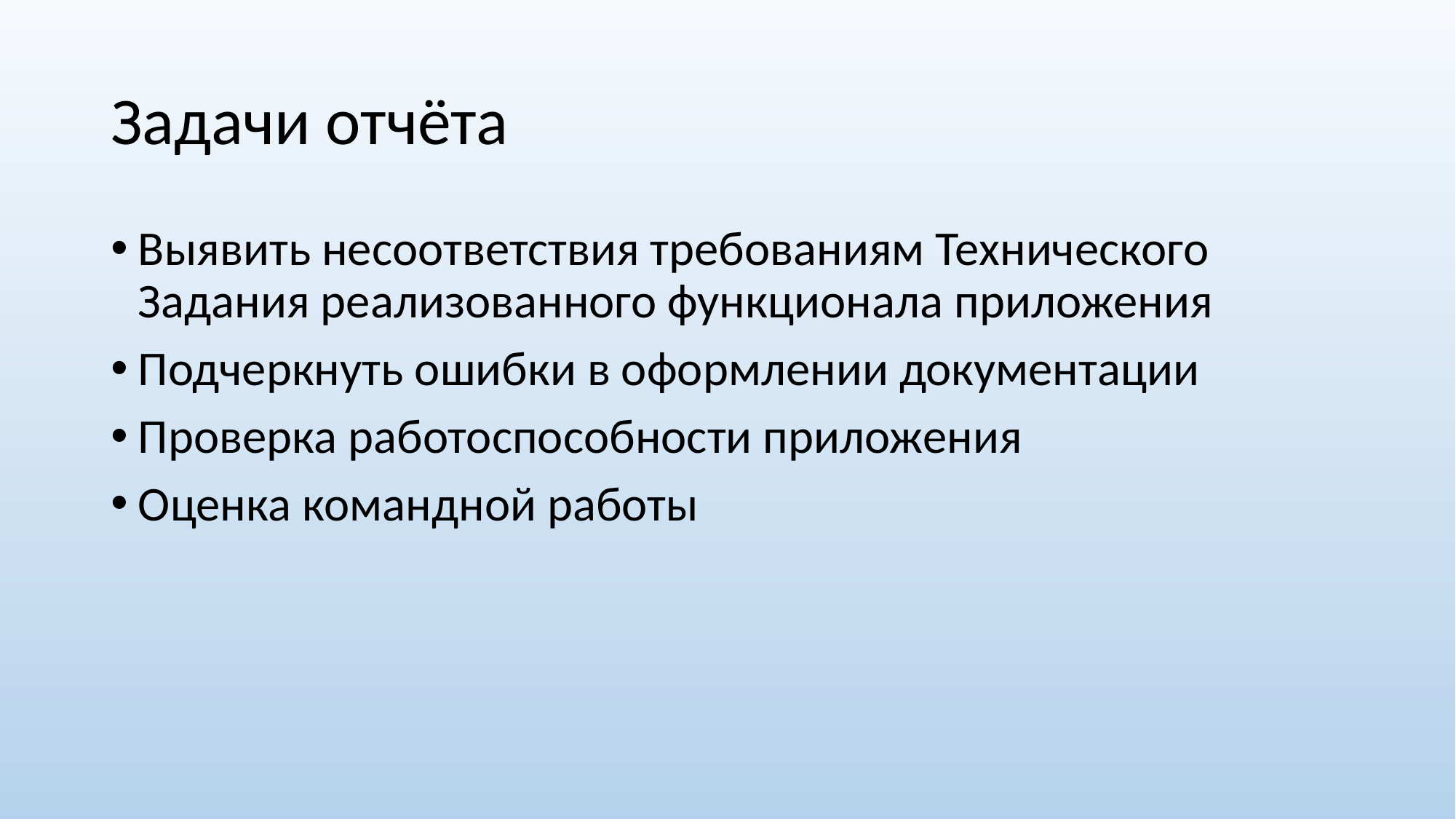

# Задачи отчёта
Выявить несоответствия требованиям Технического Задания реализованного функционала приложения
Подчеркнуть ошибки в оформлении документации
Проверка работоспособности приложения
Оценка командной работы